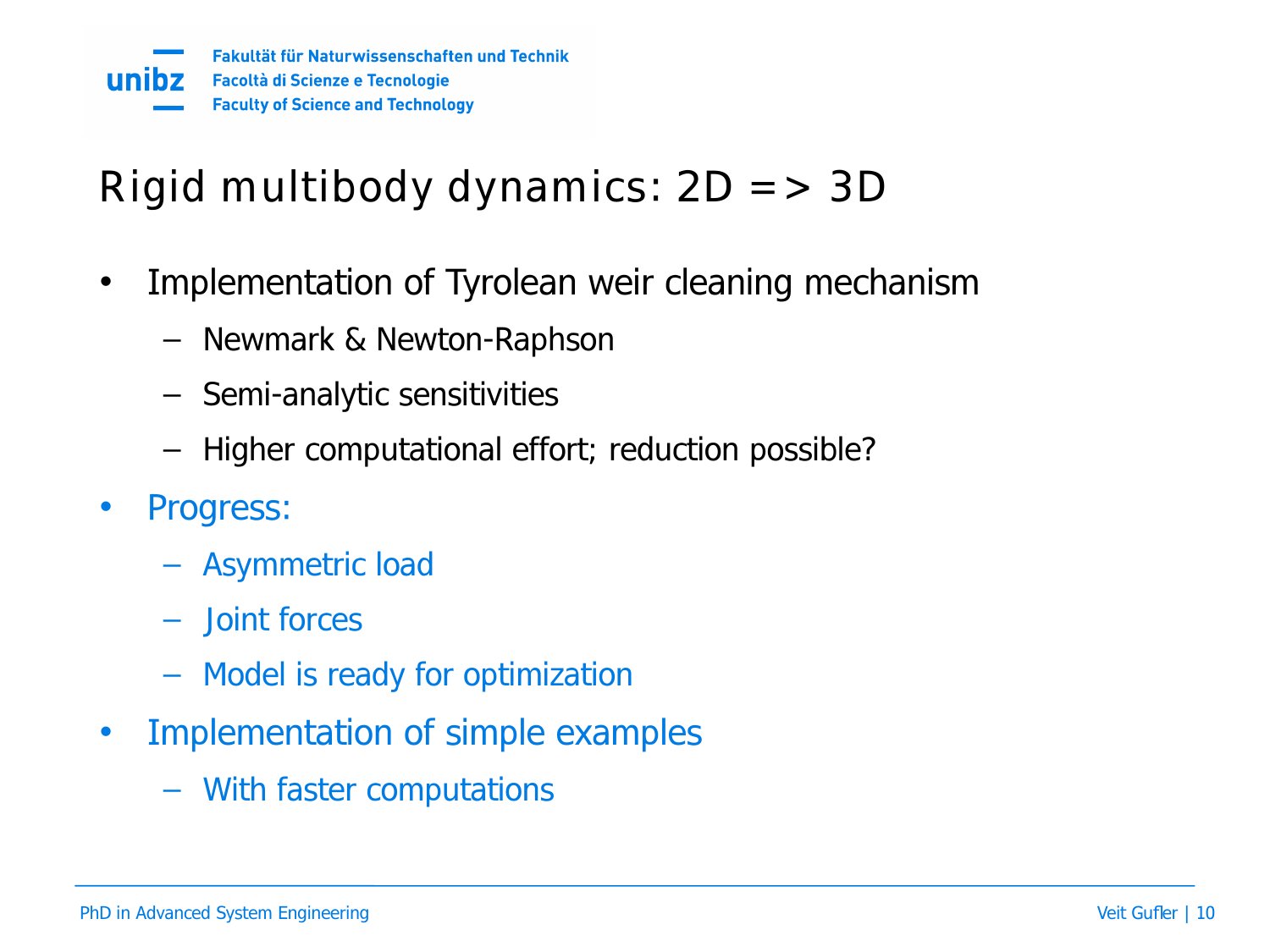

Rigid multibody dynamics: 2D => 3D
Implementation of Tyrolean weir cleaning mechanism
Newmark & Newton-Raphson
Semi-analytic sensitivities
Higher computational effort; reduction possible?
Progress:
Asymmetric load
Joint forces
Model is ready for optimization
Implementation of simple examples
With faster computations